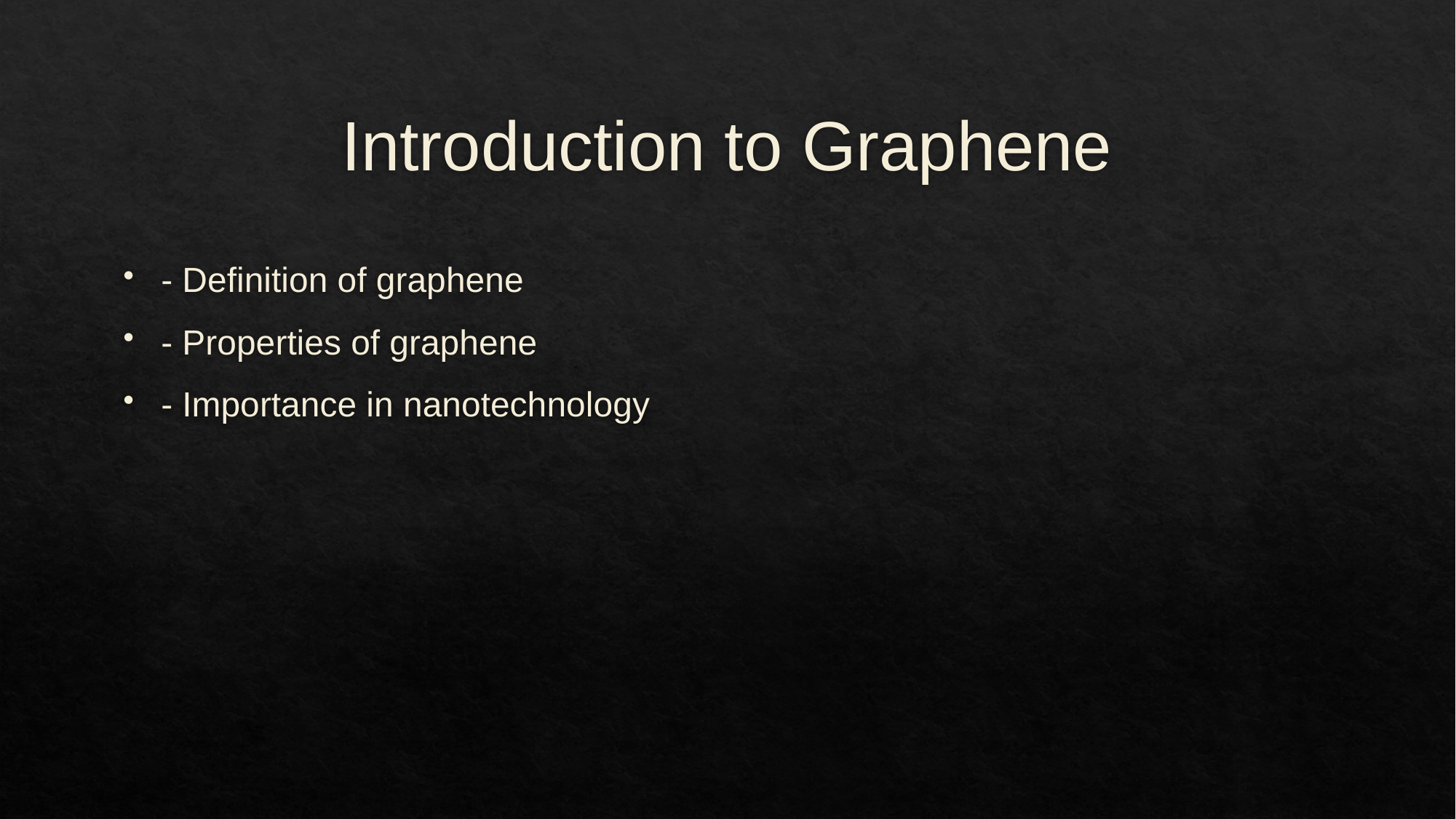

# Introduction to Graphene
- Definition of graphene
- Properties of graphene
- Importance in nanotechnology